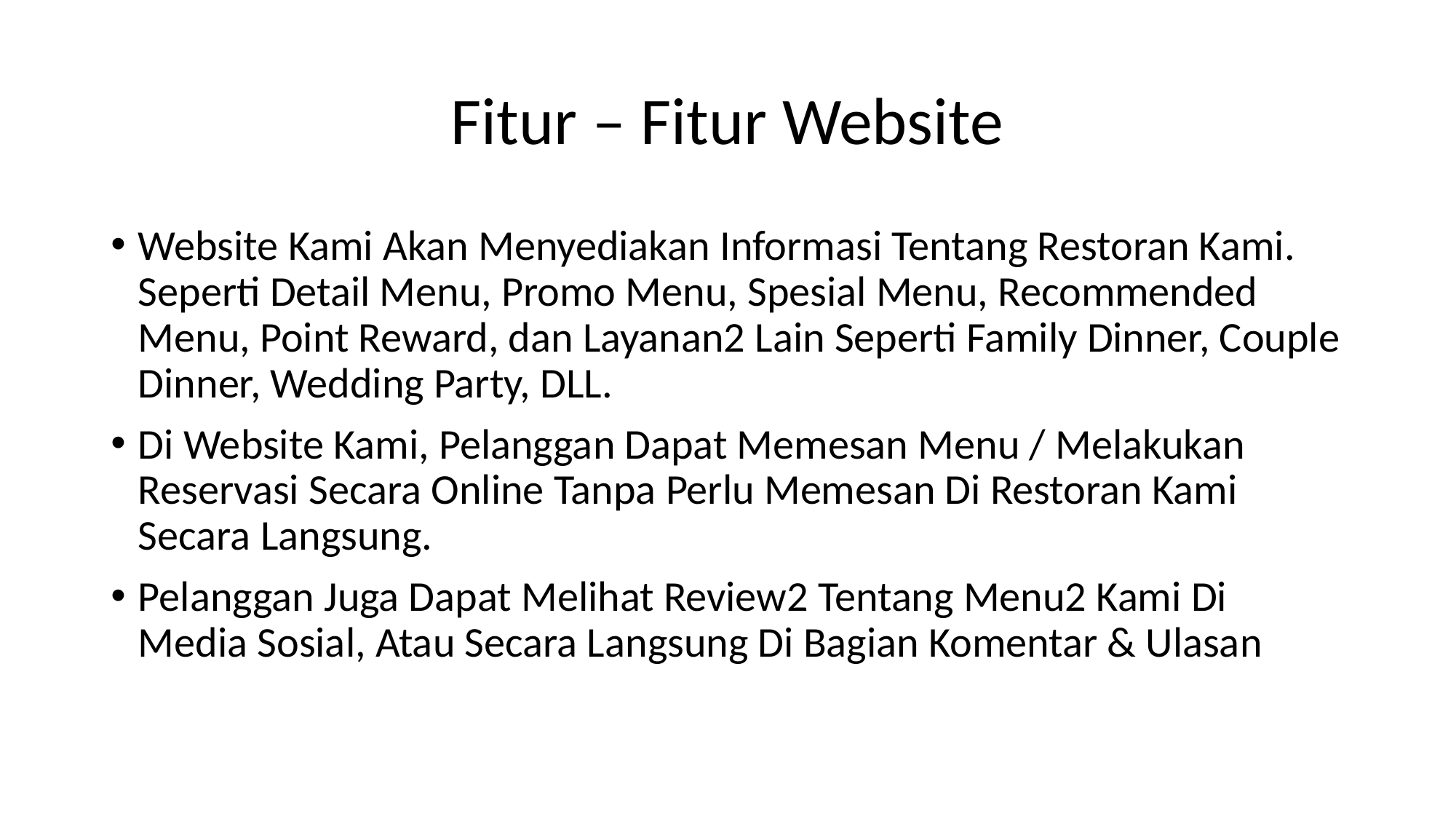

# Fitur – Fitur Website
Website Kami Akan Menyediakan Informasi Tentang Restoran Kami. Seperti Detail Menu, Promo Menu, Spesial Menu, Recommended Menu, Point Reward, dan Layanan2 Lain Seperti Family Dinner, Couple Dinner, Wedding Party, DLL.
Di Website Kami, Pelanggan Dapat Memesan Menu / Melakukan Reservasi Secara Online Tanpa Perlu Memesan Di Restoran Kami Secara Langsung.
Pelanggan Juga Dapat Melihat Review2 Tentang Menu2 Kami Di Media Sosial, Atau Secara Langsung Di Bagian Komentar & Ulasan